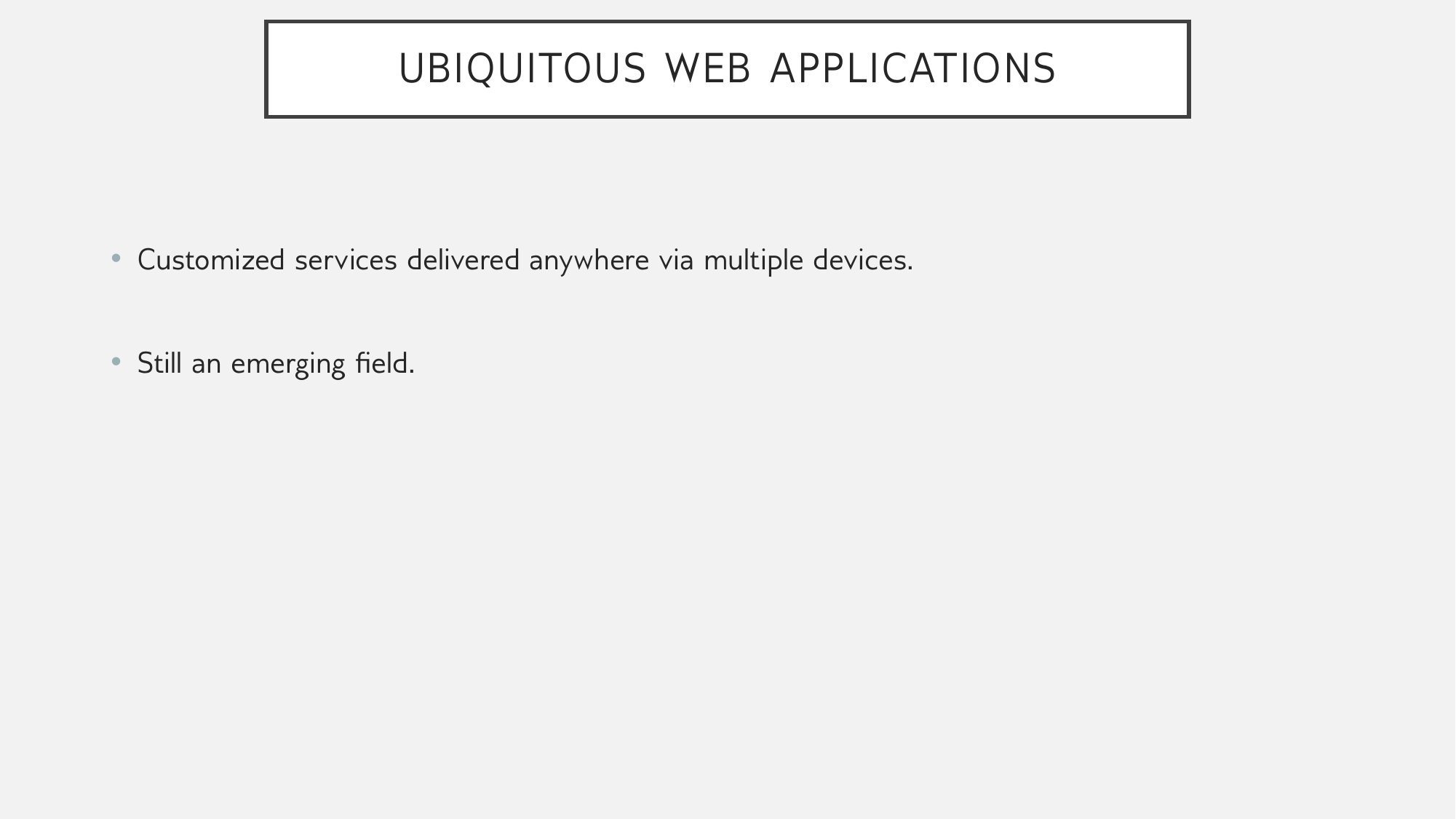

# Ubiquitous web applications

Customized services delivered anywhere via multiple devices.

Still an emerging field.